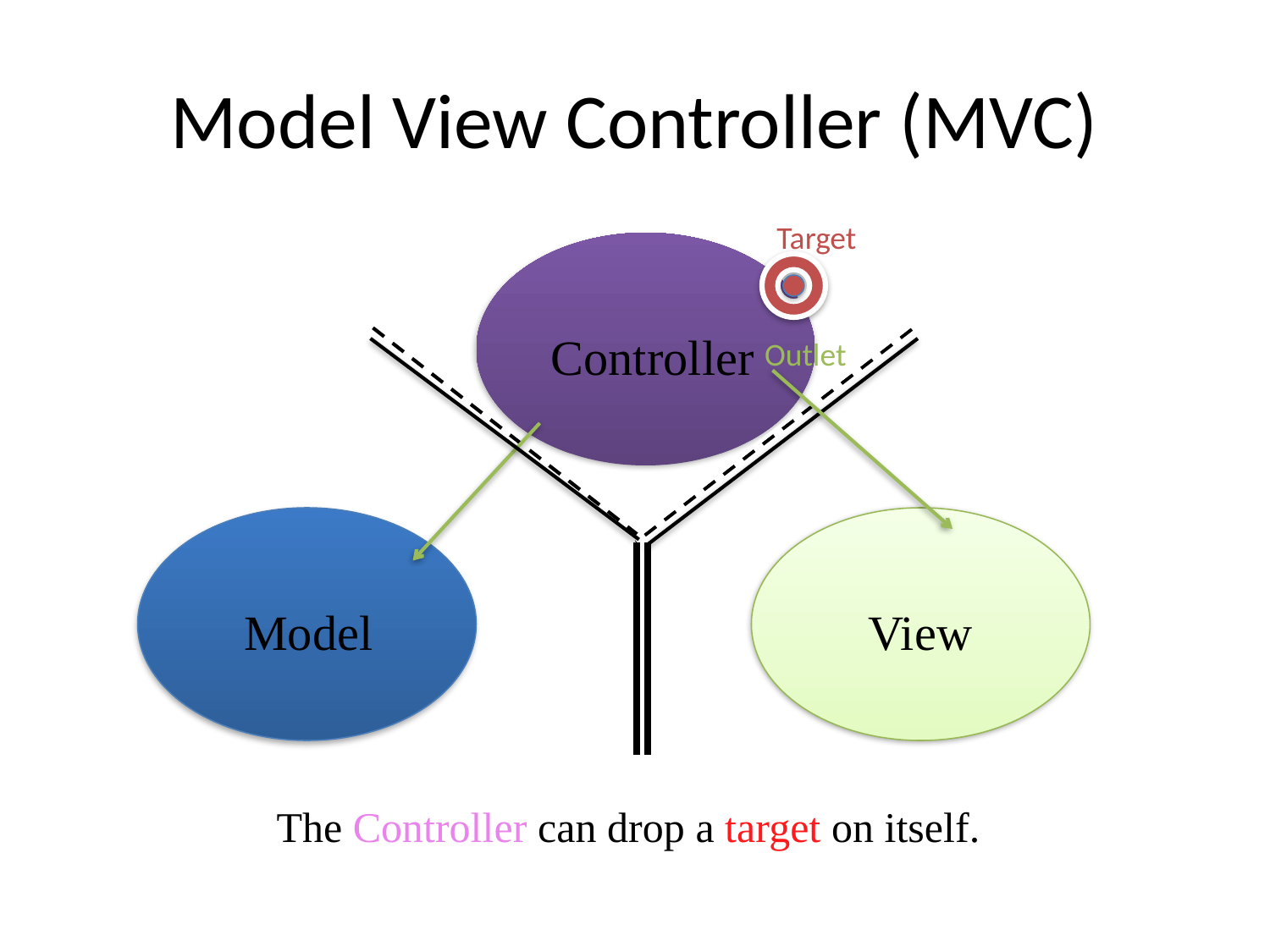

Model View Controller (MVC)
Target

Controller

Outlet

Model
Model

Model

View
View

The Controller can drop a target on itself.